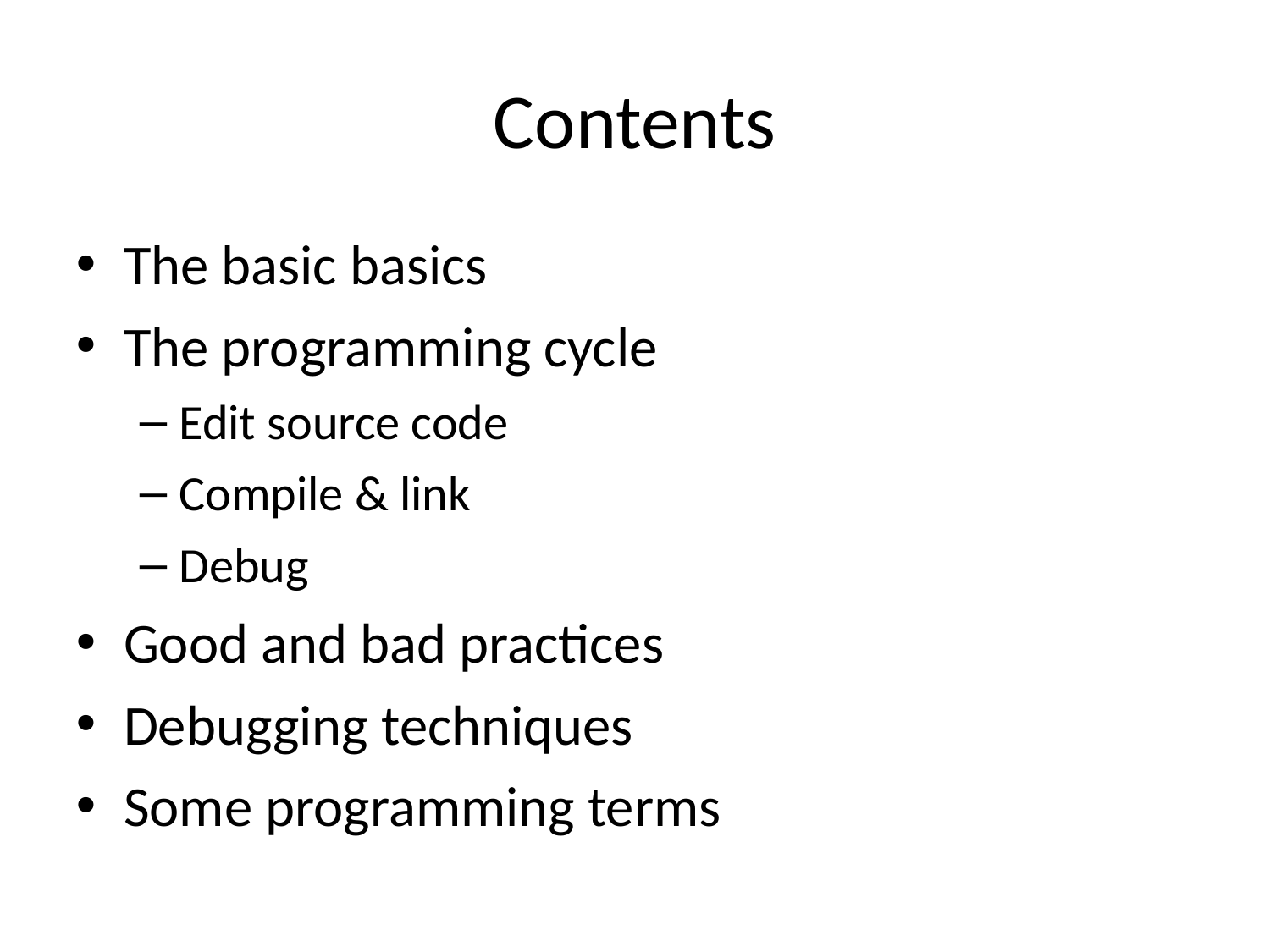

# Contents
The basic basics
The programming cycle
Edit source code
Compile & link
Debug
Good and bad practices
Debugging techniques
Some programming terms